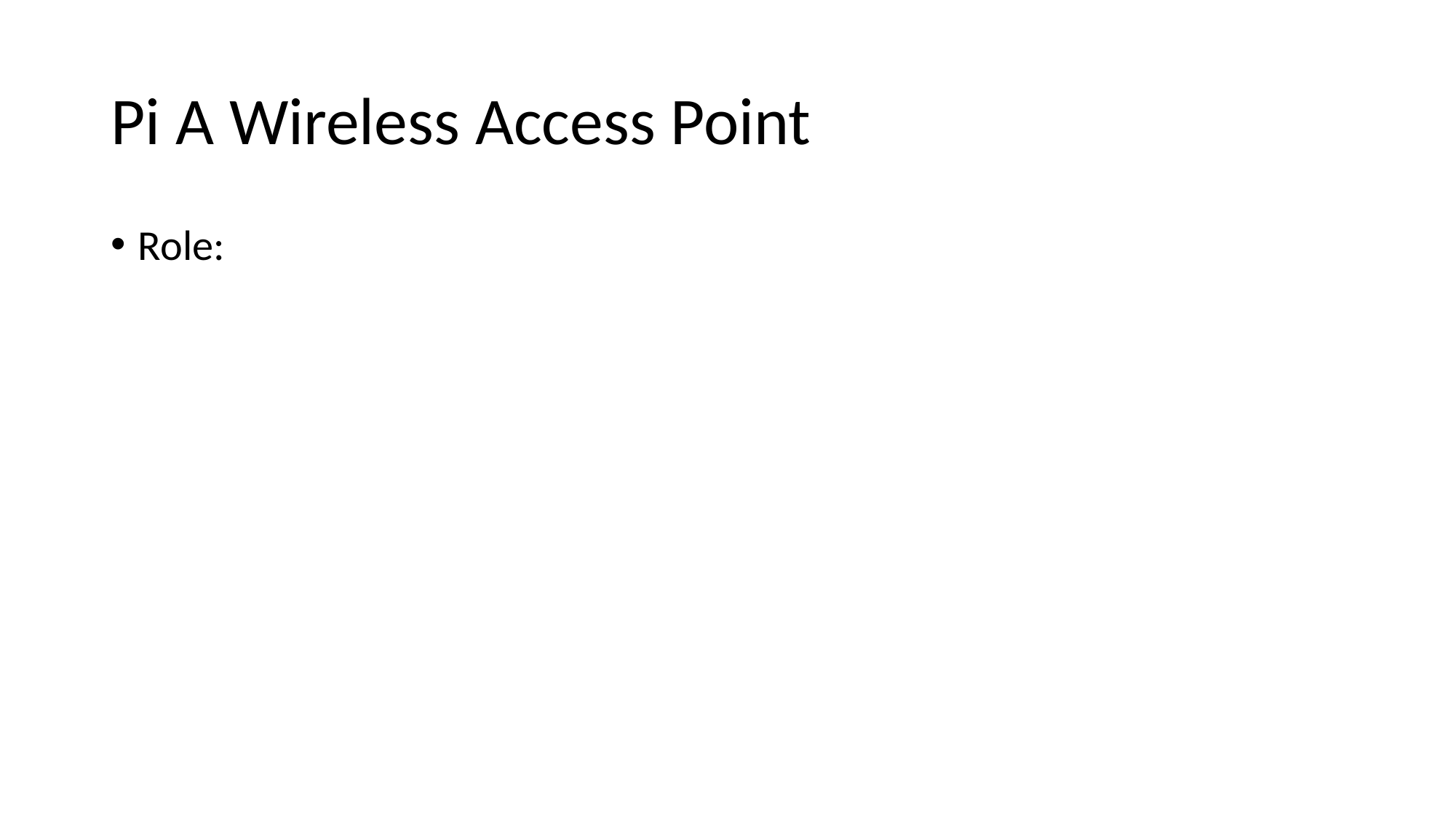

# Pi A Wireless Access Point
Role: